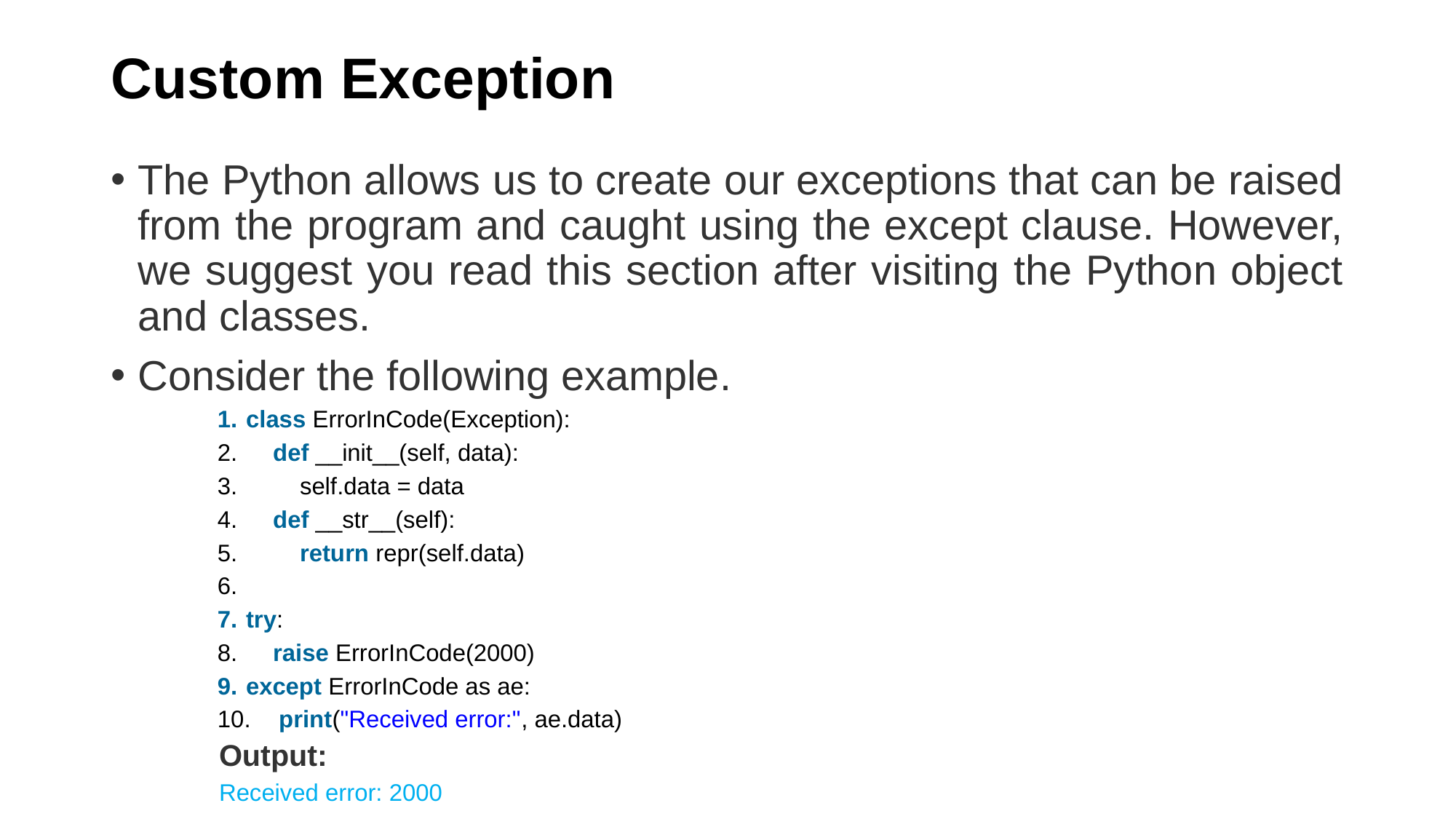

# Custom Exception
The Python allows us to create our exceptions that can be raised from the program and caught using the except clause. However, we suggest you read this section after visiting the Python object and classes.
Consider the following example.
class ErrorInCode(Exception):
    def __init__(self, data):
        self.data = data
    def __str__(self):
        return repr(self.data)

try:
    raise ErrorInCode(2000)
except ErrorInCode as ae:
    print("Received error:", ae.data)
Output:
	Received error: 2000